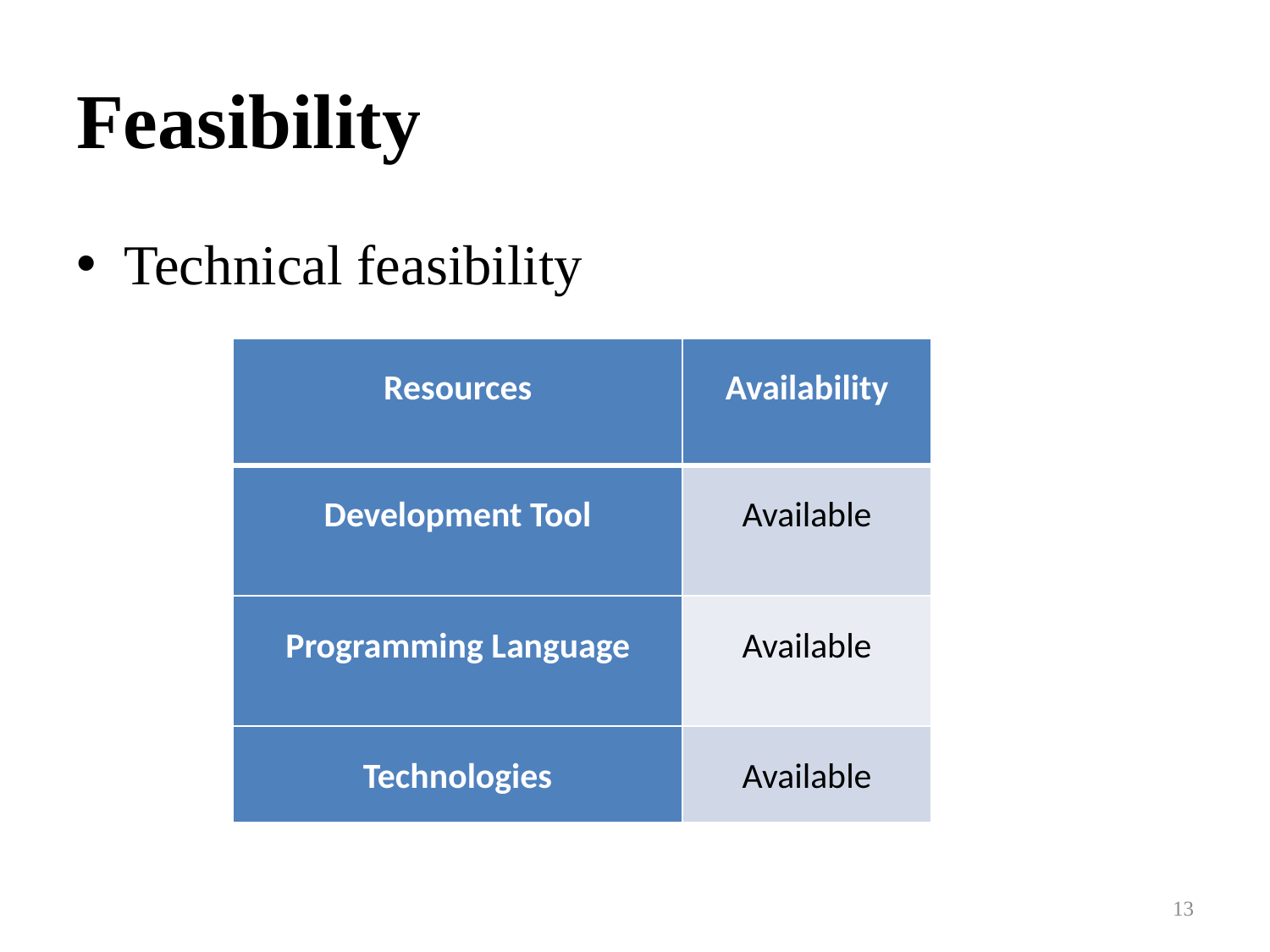

# Feasibility
Technical feasibility

| Resources | Availability |
| --- | --- |
| Development Tool | Available |
| Programming Language | Available |
| Technologies | Available |

13